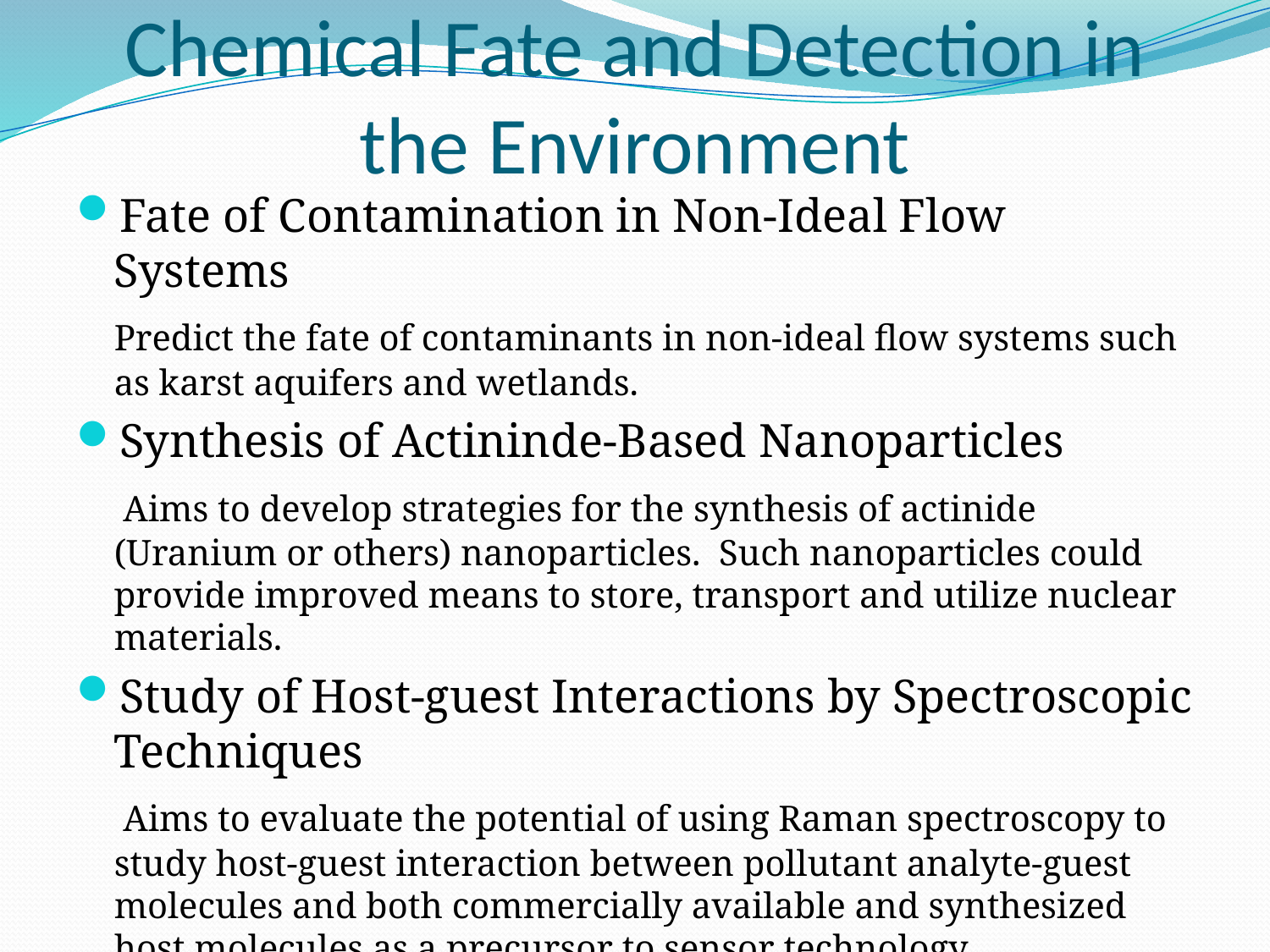

# Chemical Fate and Detection in the Environment
Fate of Contamination in Non-Ideal Flow Systems
	Predict the fate of contaminants in non-ideal flow systems such as karst aquifers and wetlands.
Synthesis of Actininde-Based Nanoparticles
	 Aims to develop strategies for the synthesis of actinide (Uranium or others) nanoparticles.  Such nanoparticles could provide improved means to store, transport and utilize nuclear materials.
Study of Host-guest Interactions by Spectroscopic Techniques
	 Aims to evaluate the potential of using Raman spectroscopy to study host-guest interaction between pollutant analyte-guest molecules and both commercially available and synthesized host molecules as a precursor to sensor technology.